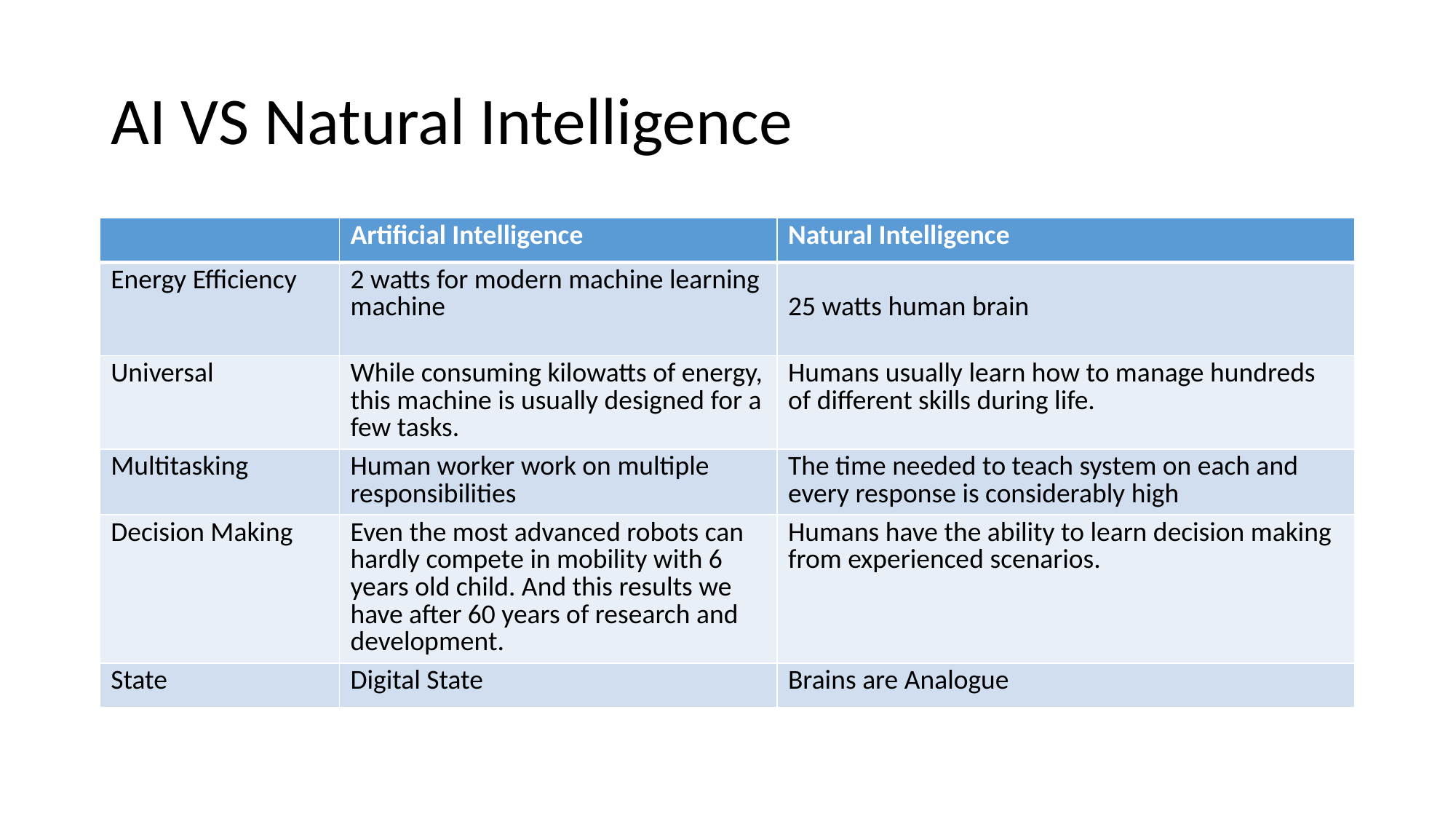

# AI VS Natural Intelligence
|  | Artificial Intelligence | Natural Intelligence |
| --- | --- | --- |
| Energy Efficiency | 2 watts for modern machine learning machine | 25 watts human brain |
| Universal | While consuming kilowatts of energy, this machine is usually designed for a few tasks. | Humans usually learn how to manage hundreds of different skills during life. |
| Multitasking | Human worker work on multiple responsibilities | The time needed to teach system on each and every response is considerably high |
| Decision Making | Even the most advanced robots can hardly compete in mobility with 6 years old child. And this results we have after 60 years of research and development. | Humans have the ability to learn decision making from experienced scenarios. |
| State | Digital State | Brains are Analogue |